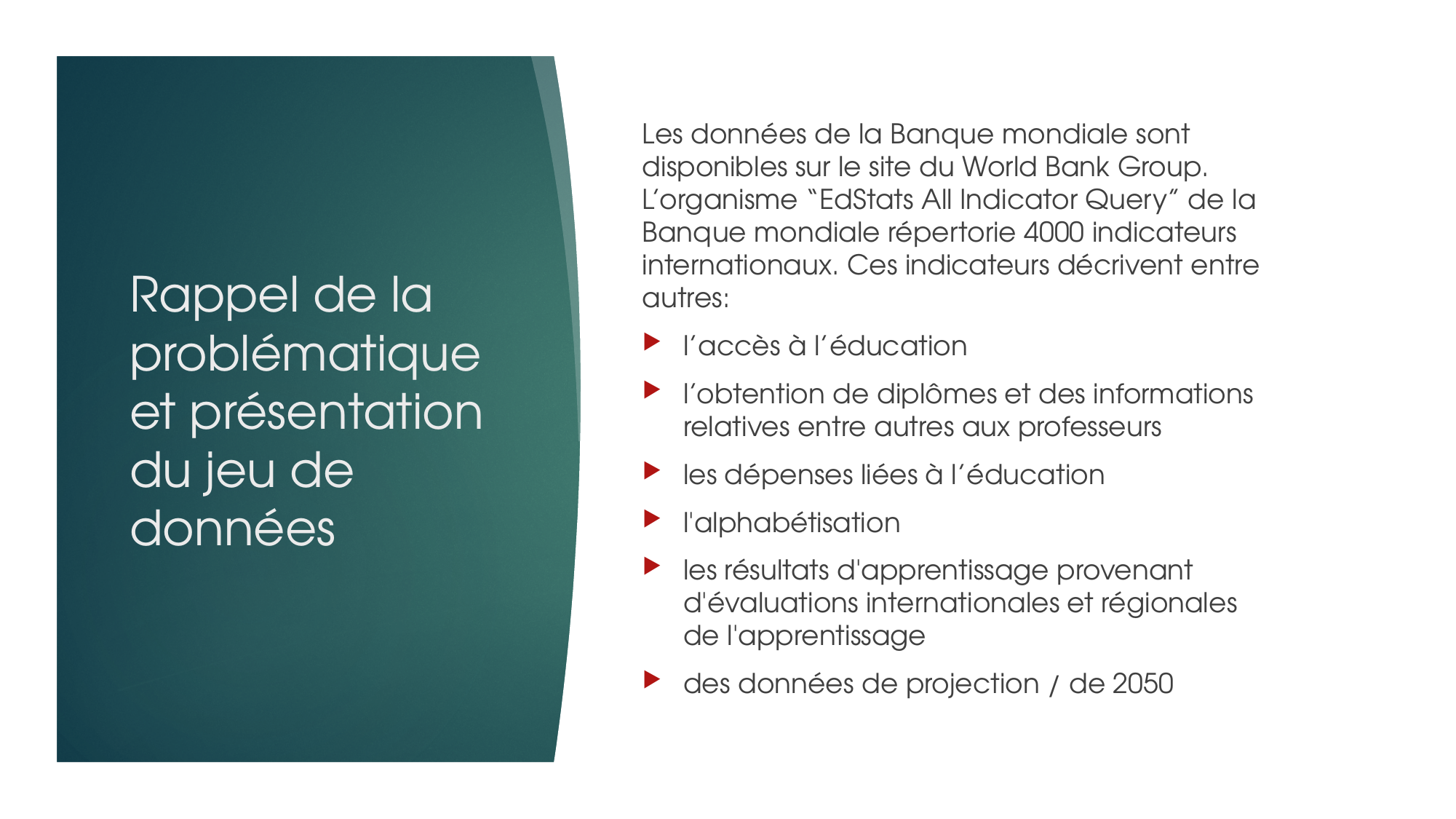

Les données de la Banque mondiale sont disponibles sur le site du World Bank Group. L’organisme “EdStats All Indicator Query” de la Banque mondiale répertorie 4000 indicateurs internationaux. Ces indicateurs décrivent entre autres:
l’accès à l’éducation
l’obtention de diplômes et des informations relatives entre autres aux professeurs
les dépenses liées à l’éducation
l'alphabétisation
les résultats d'apprentissage provenant d'évaluations internationales et régionales de l'apprentissage
des données de projection / de 2050
# Rappel de la problématique et présentation du jeu de données